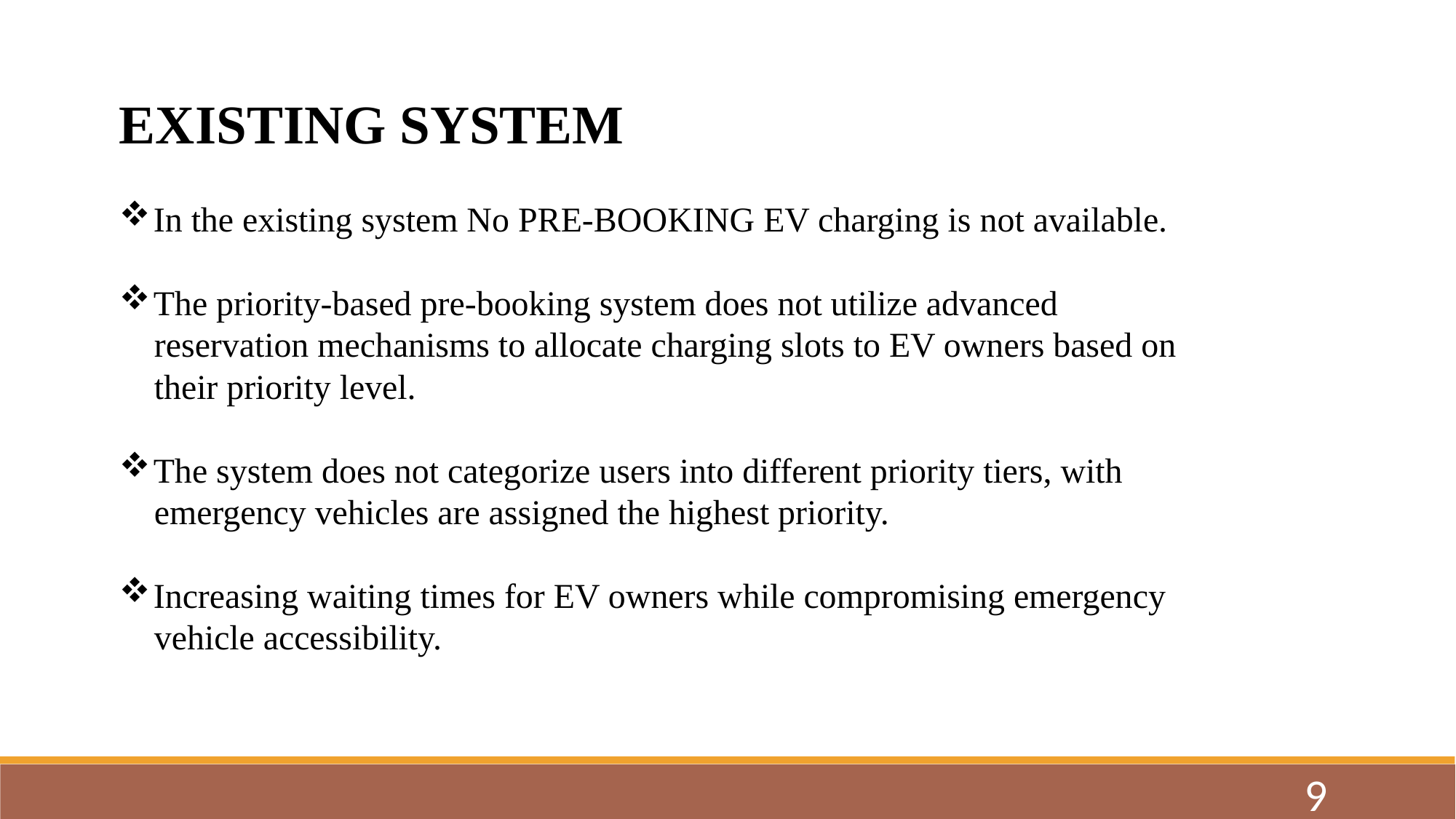

EXISTING SYSTEM

In the existing system No PRE-BOOKING EV charging is not available.

The priority-based pre-booking system does not utilize advanced
    reservation mechanisms to allocate charging slots to EV owners based on
    their priority level.

The system does not categorize users into different priority tiers, with
    emergency vehicles are assigned the highest priority.

Increasing waiting times for EV owners while compromising emergency
    vehicle accessibility.

9